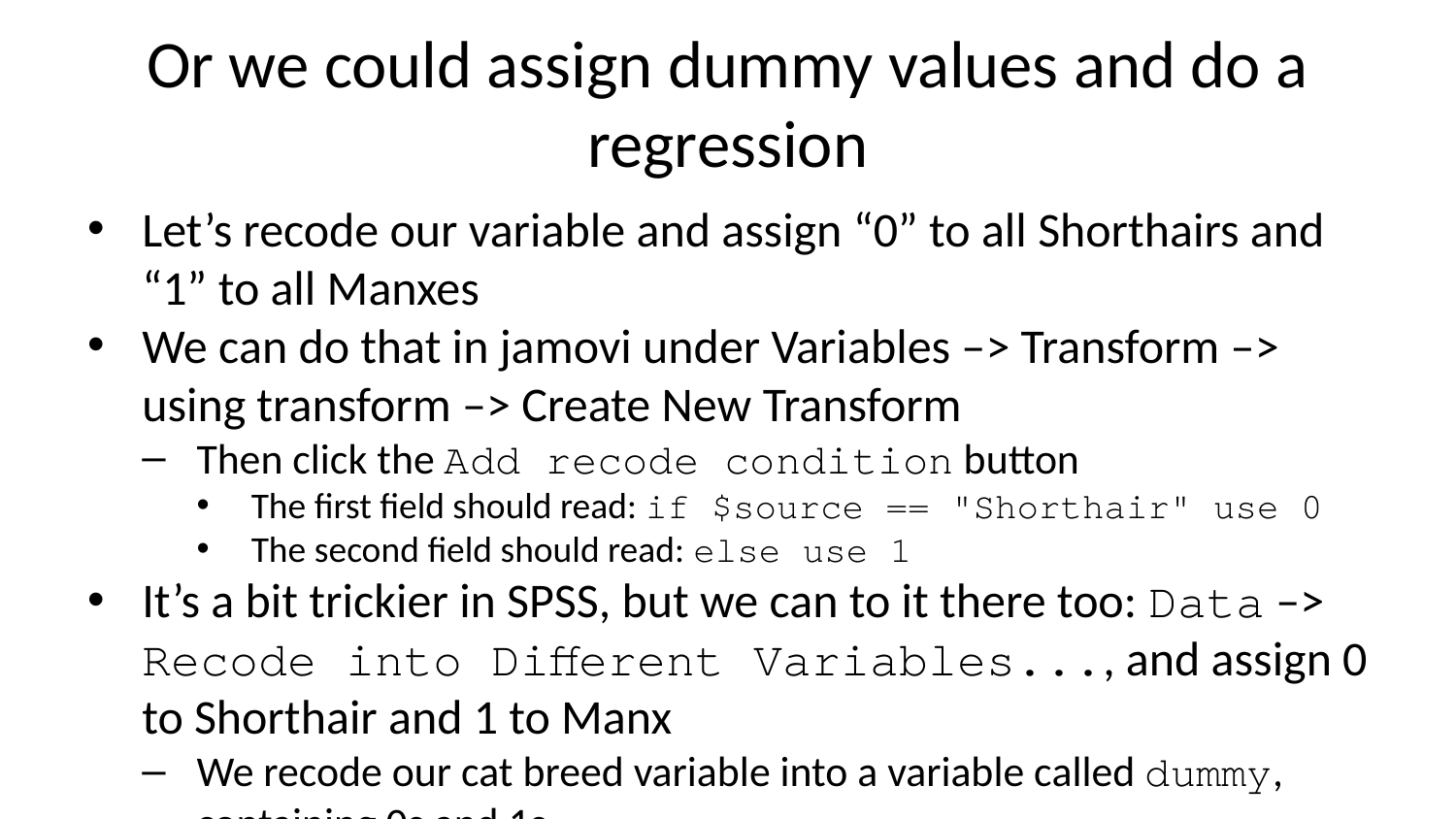

# Or we could assign dummy values and do a regression
Let’s recode our variable and assign “0” to all Shorthairs and “1” to all Manxes
We can do that in jamovi under Variables –> Transform –> using transform –> Create New Transform
Then click the Add recode condition button
The first field should read: if $source == "Shorthair" use 0
The second field should read: else use 1
It’s a bit trickier in SPSS, but we can to it there too: Data –> Recode into Different Variables..., and assign 0 to Shorthair and 1 to Manx
We recode our cat breed variable into a variable called dummy, containing 0s and 1s
Or use Excel: for example, if your Breed column is C and the first row is the column labels, make a new formula in D2 that reads =IF(C2 = "Shorthair", 0, 1) and apply it to all rows below